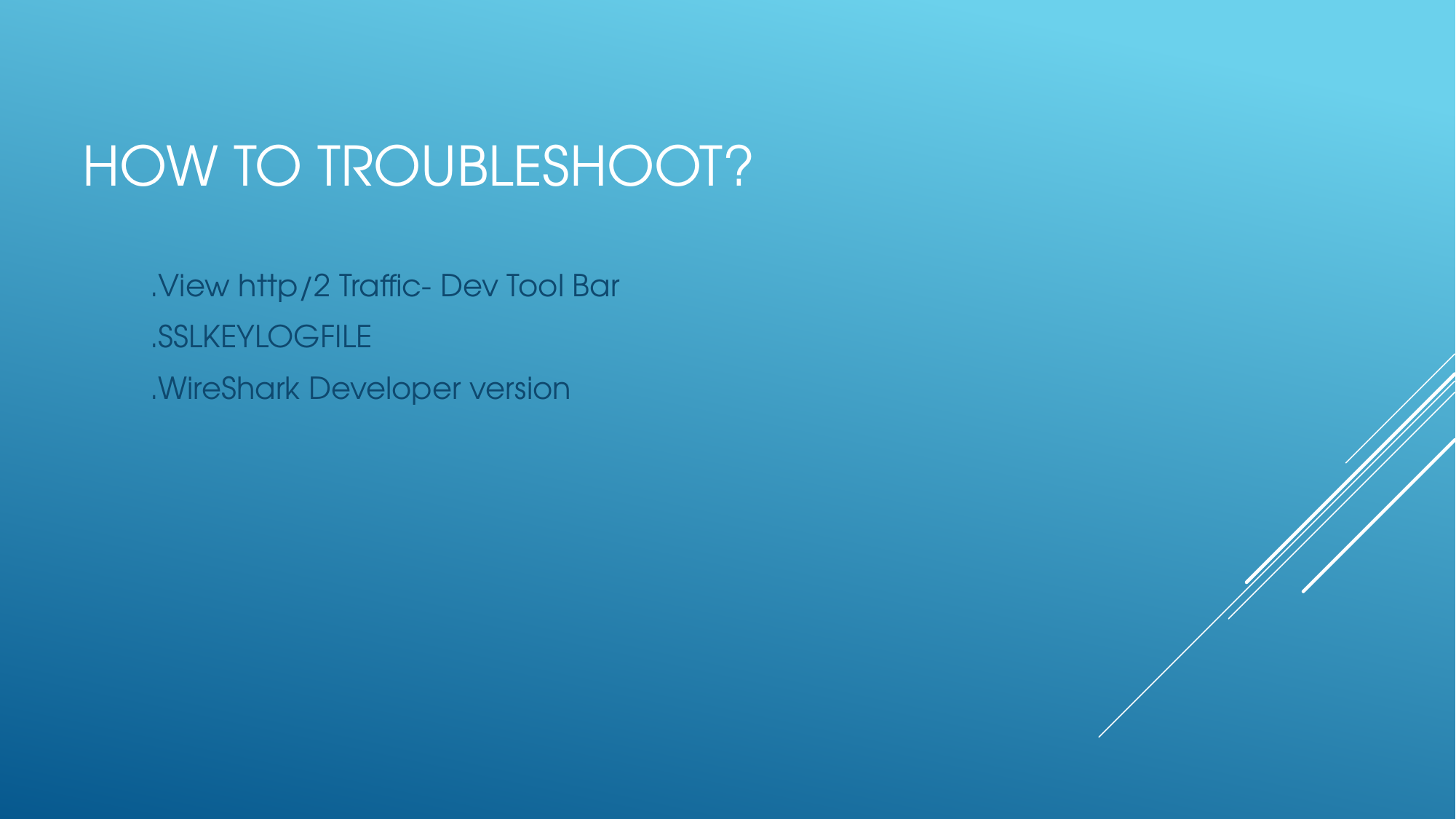

# HOW TO TROUBLESHOOT?
.View http/2 Traffic- Dev Tool Bar
.SSLKEYLOGFILE
.WireShark Developer version